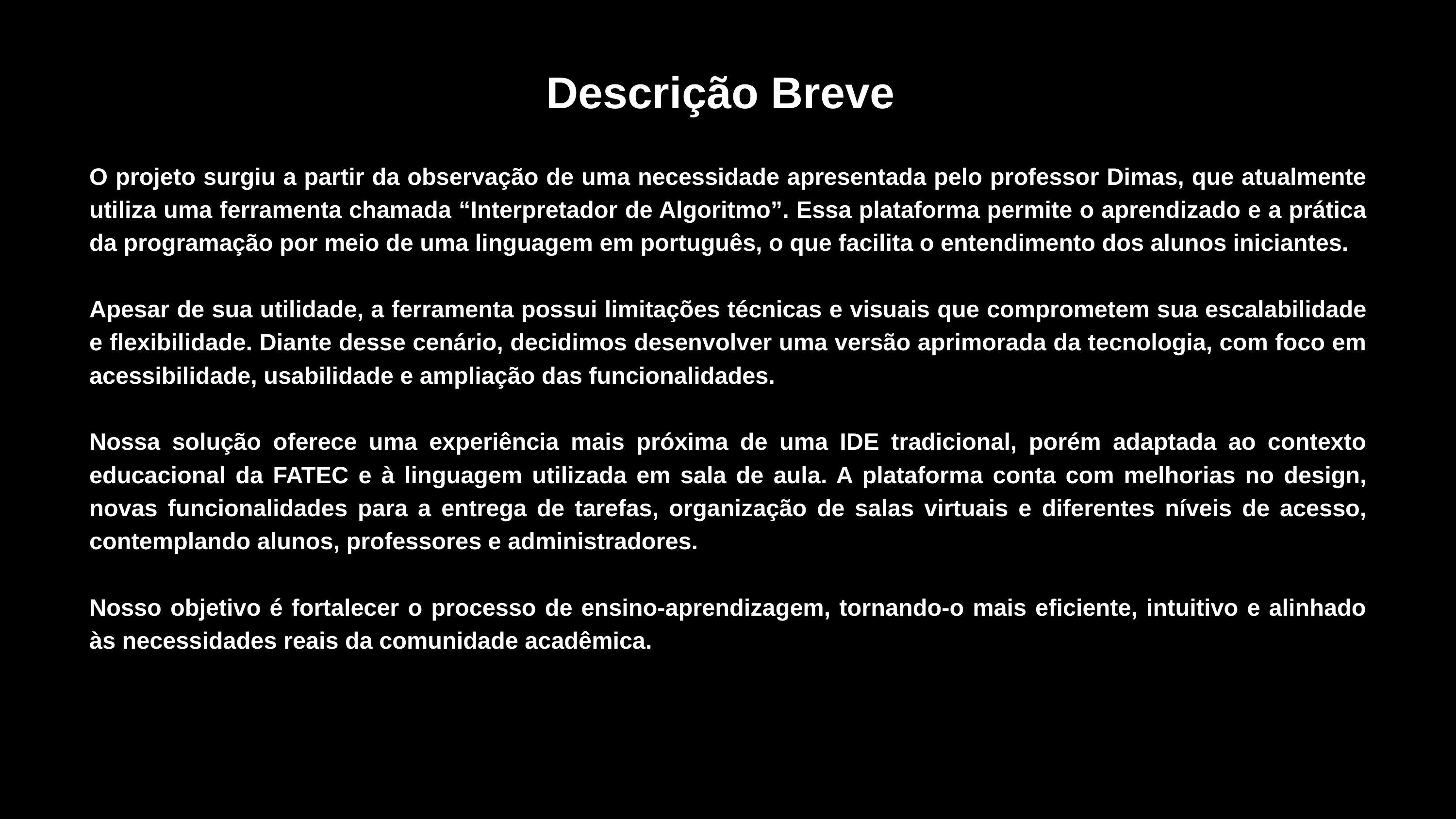

Descrição Breve
O projeto surgiu a partir da observação de uma necessidade apresentada pelo professor Dimas, que atualmente utiliza uma ferramenta chamada “Interpretador de Algoritmo”. Essa plataforma permite o aprendizado e a prática da programação por meio de uma linguagem em português, o que facilita o entendimento dos alunos iniciantes.

Apesar de sua utilidade, a ferramenta possui limitações técnicas e visuais que comprometem sua escalabilidade e flexibilidade. Diante desse cenário, decidimos desenvolver uma versão aprimorada da tecnologia, com foco em acessibilidade, usabilidade e ampliação das funcionalidades.

Nossa solução oferece uma experiência mais próxima de uma IDE tradicional, porém adaptada ao contexto educacional da FATEC e à linguagem utilizada em sala de aula. A plataforma conta com melhorias no design, novas funcionalidades para a entrega de tarefas, organização de salas virtuais e diferentes níveis de acesso, contemplando alunos, professores e administradores.

Nosso objetivo é fortalecer o processo de ensino-aprendizagem, tornando-o mais eficiente, intuitivo e alinhado às necessidades reais da comunidade acadêmica.